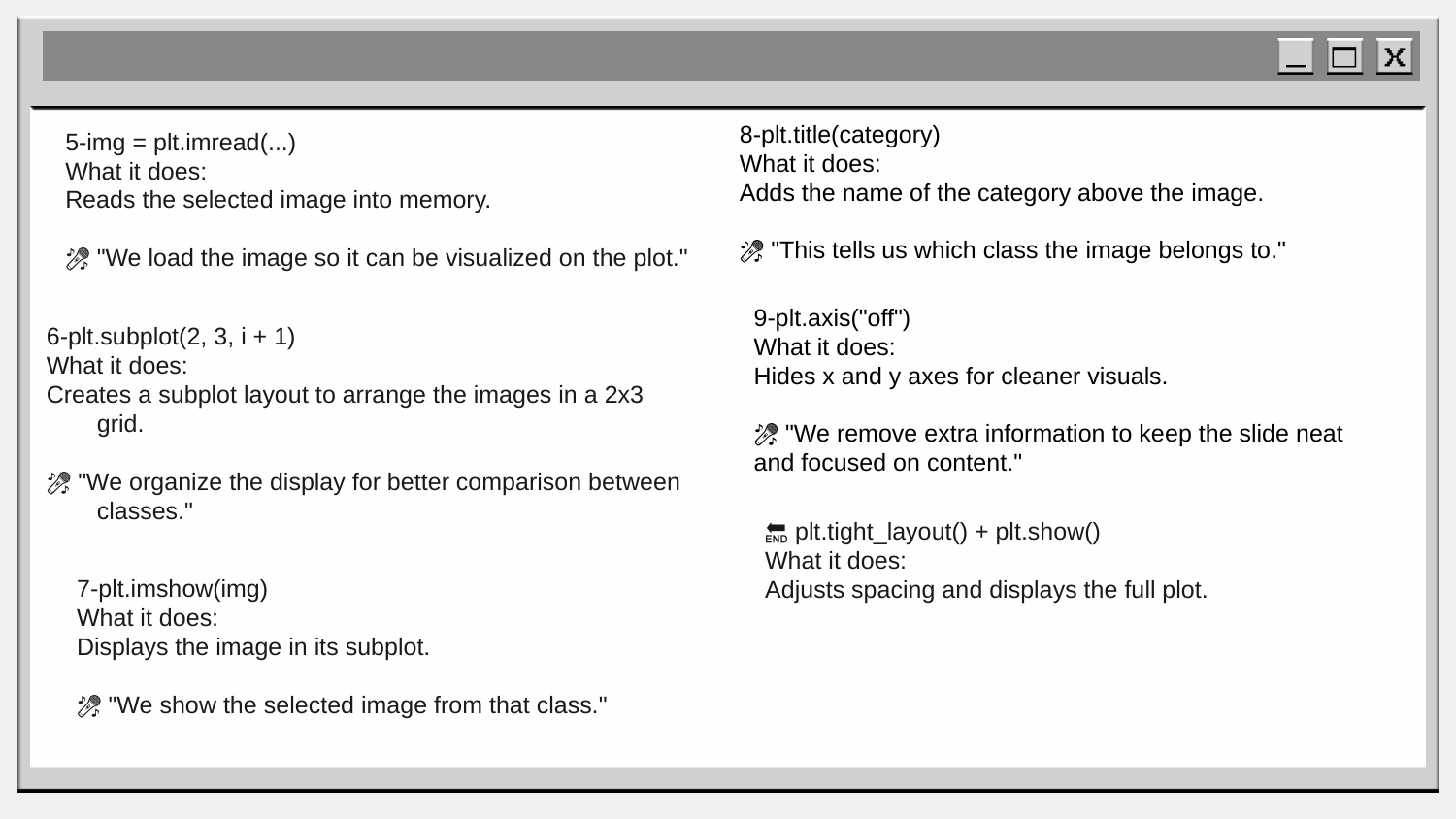

#
8-plt.title(category)
What it does:
Adds the name of the category above the image.

🎤 "This tells us which class the image belongs to."
5-img = plt.imread(...)
What it does:
Reads the selected image into memory.

🎤 "We load the image so it can be visualized on the plot."

9-plt.axis("off")
What it does:
Hides x and y axes for cleaner visuals.

🎤 "We remove extra information to keep the slide neat and focused on content."

6-plt.subplot(2, 3, i + 1)
What it does:
Creates a subplot layout to arrange the images in a 2x3 grid.

🎤 "We organize the display for better comparison between classes."

🔚 plt.tight_layout() + plt.show()
What it does:
Adjusts spacing and displays the full plot.

7-plt.imshow(img)
What it does:
Displays the image in its subplot.

🎤 "We show the selected image from that class."